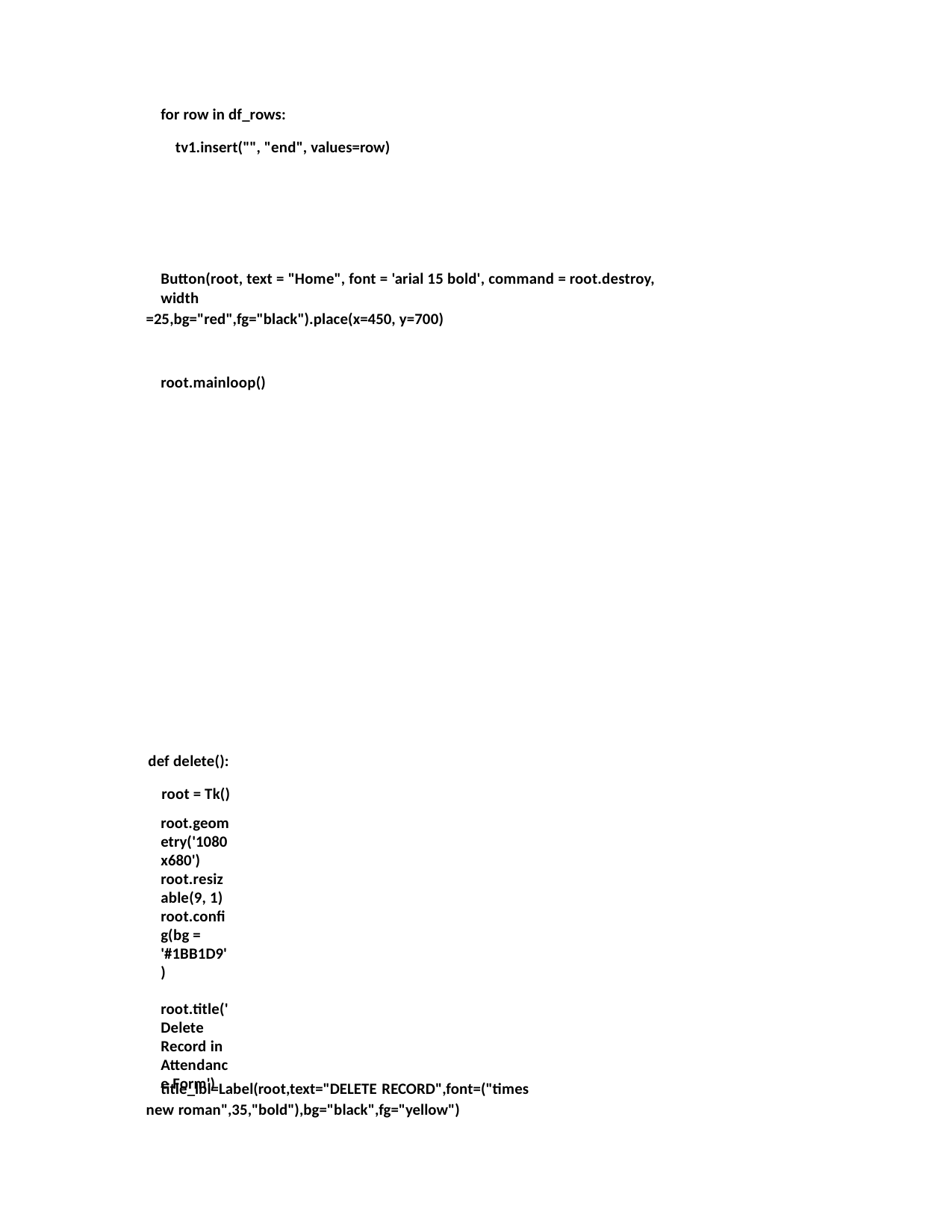

for row in df_rows:

tv1.insert("", "end", values=row)
Button(root, text = "Home", font = 'arial 15 bold', command = root.destroy,  width
=25,bg="red",fg="black").place(x=450, y=700)

root.mainloop()
def delete():

root = Tk()
root.geometry('1080x680') root.resizable(9, 1)  root.config(bg = '#1BB1D9')

root.title('Delete Record in Attendance Form')
title_lbl=Label(root,text="DELETE RECORD",font=("times  new roman",35,"bold"),bg="black",fg="yellow")